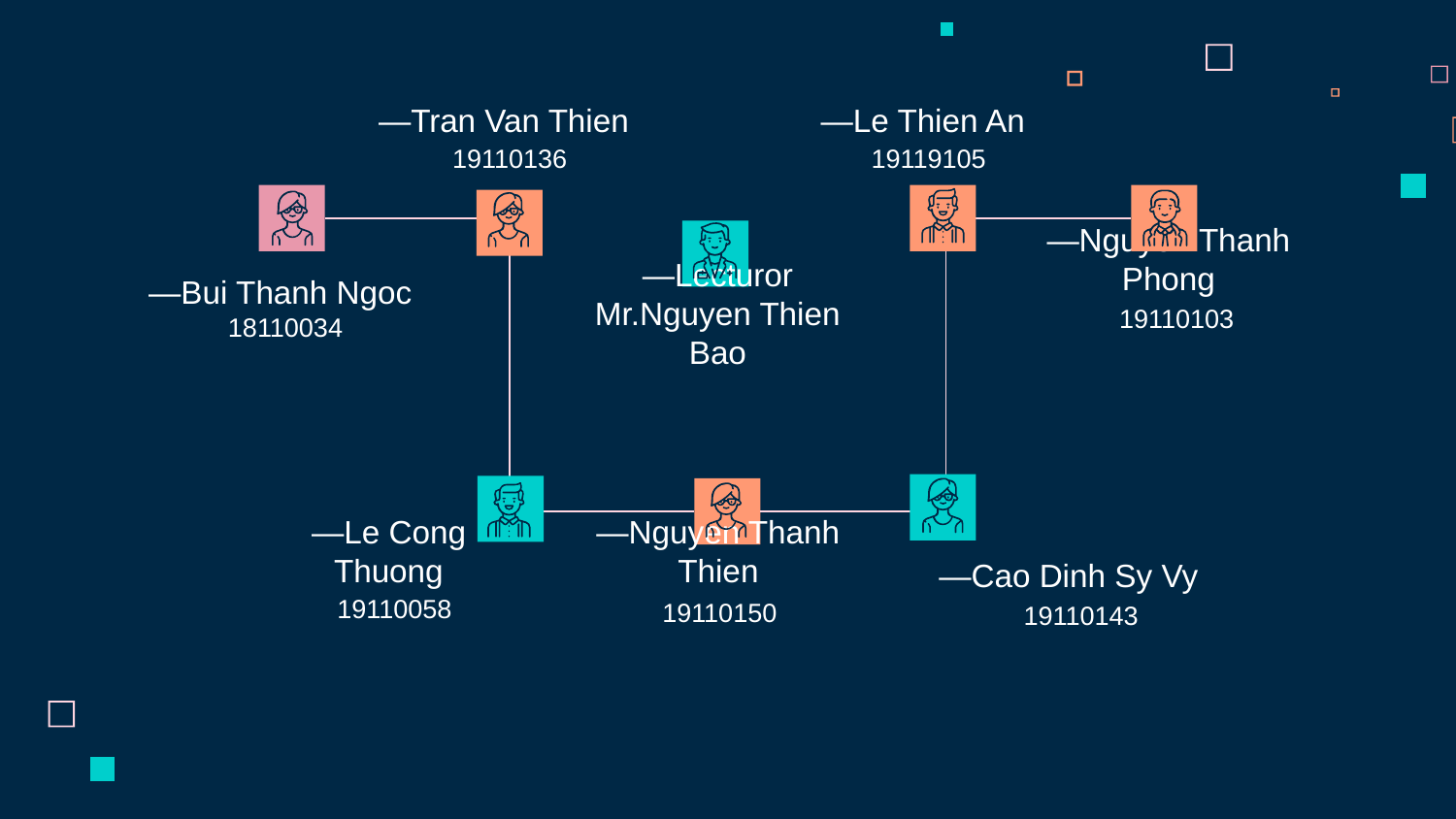

—Tran Van Thien
—Le Thien An
19110136
19119105

—Nguyen Thanh Phong
# —Bui Thanh Ngoc
19110103
18110034
—Lecturor
Mr.Nguyen Thien Bao

—Le Cong Thuong
—Nguyen Thanh Thien
—Cao Dinh Sy Vy
19110058
19110150
19110143